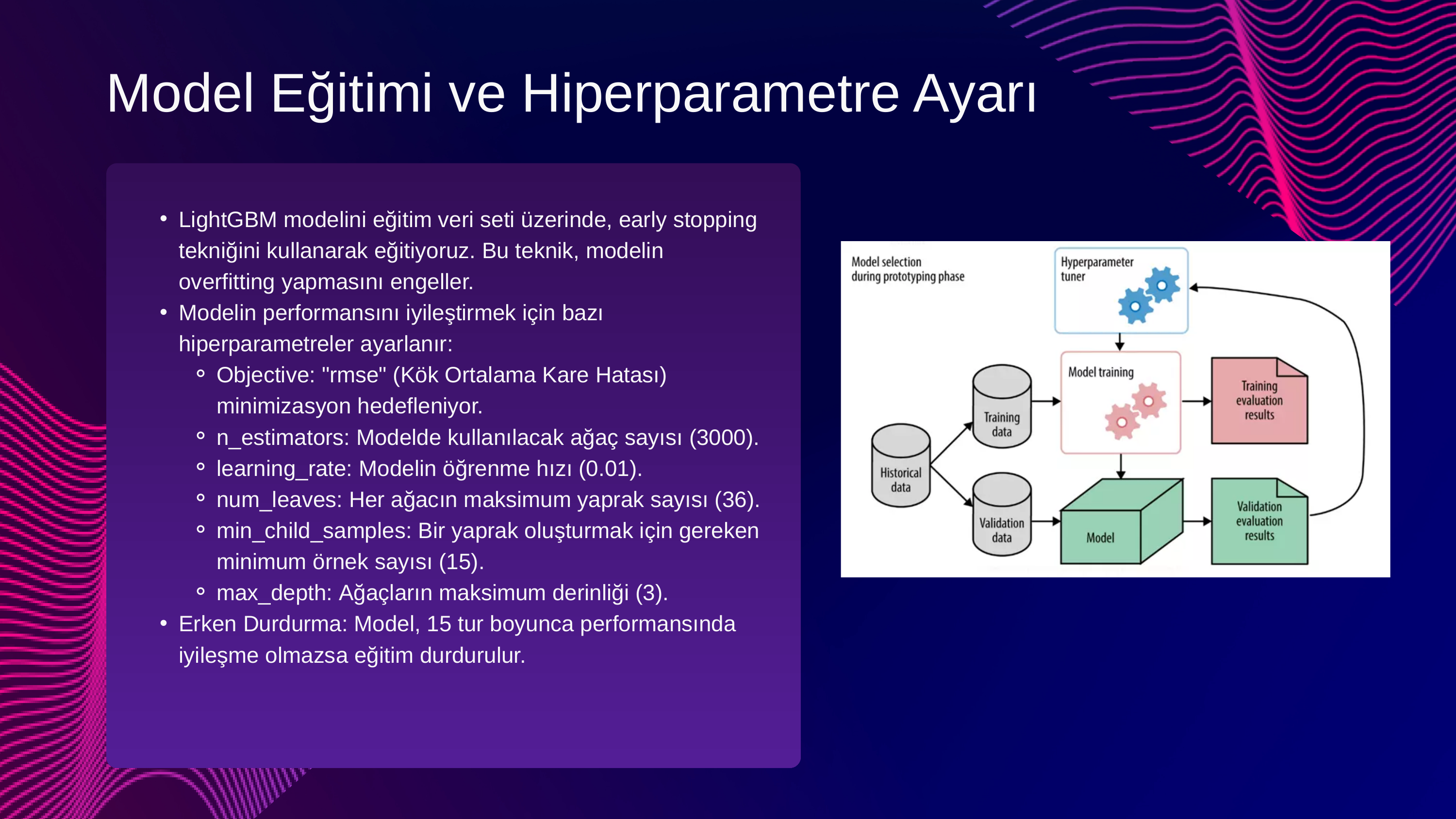

Model Eğitimi ve Hiperparametre Ayarı

LightGBM modelini eğitim veri seti üzerinde, early stopping tekniğini kullanarak eğitiyoruz. Bu teknik, modelin overfitting yapmasını engeller.
Modelin performansını iyileştirmek için bazı hiperparametreler ayarlanır:
Objective: "rmse" (Kök Ortalama Kare Hatası) minimizasyon hedefleniyor.
n_estimators: Modelde kullanılacak ağaç sayısı (3000).
learning_rate: Modelin öğrenme hızı (0.01).
num_leaves: Her ağacın maksimum yaprak sayısı (36).
min_child_samples: Bir yaprak oluşturmak için gereken minimum örnek sayısı (15).
max_depth: Ağaçların maksimum derinliği (3).
Erken Durdurma: Model, 15 tur boyunca performansında iyileşme olmazsa eğitim durdurulur.